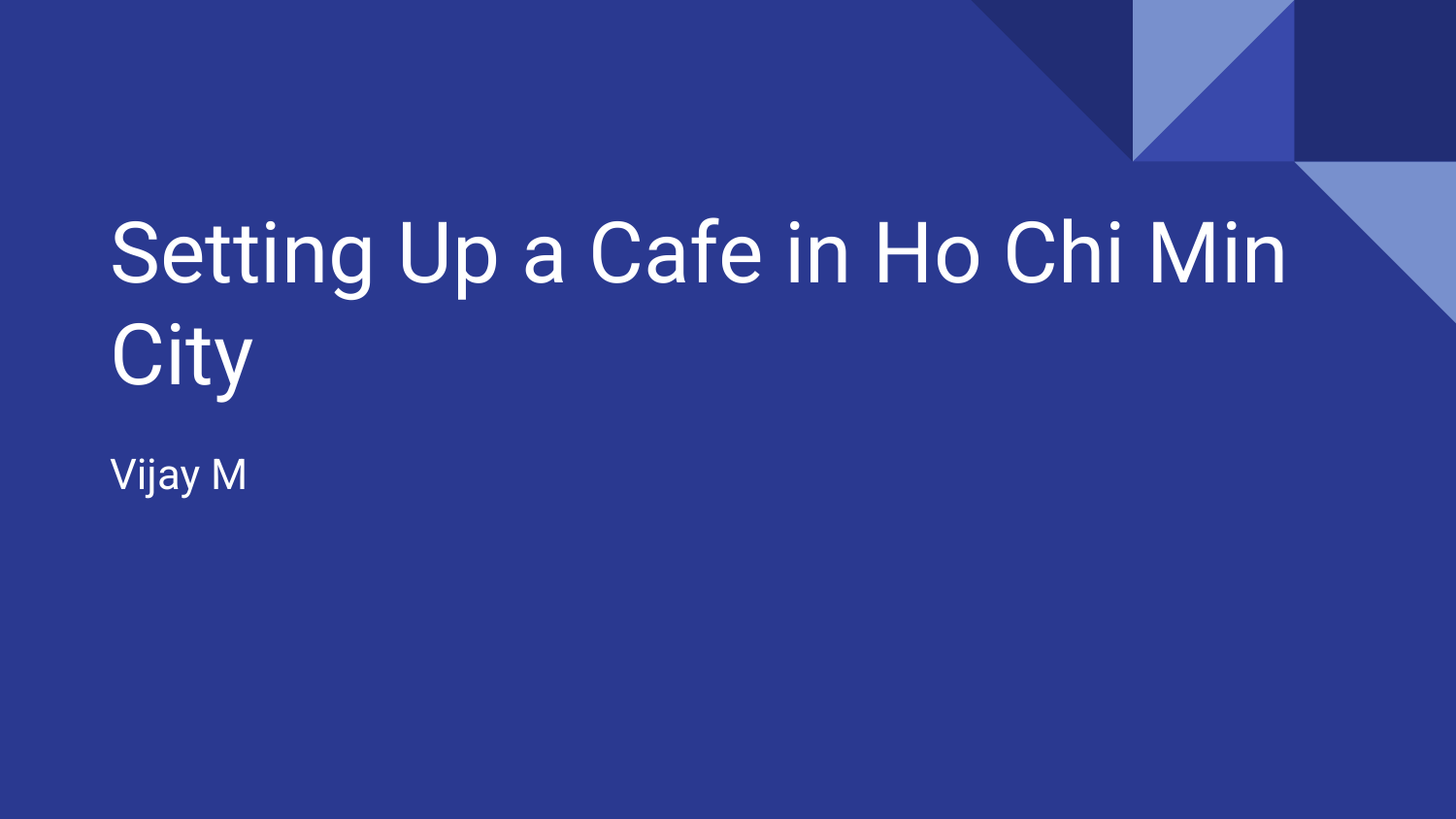

# Setting Up a Cafe in Ho Chi Min City
Vijay M